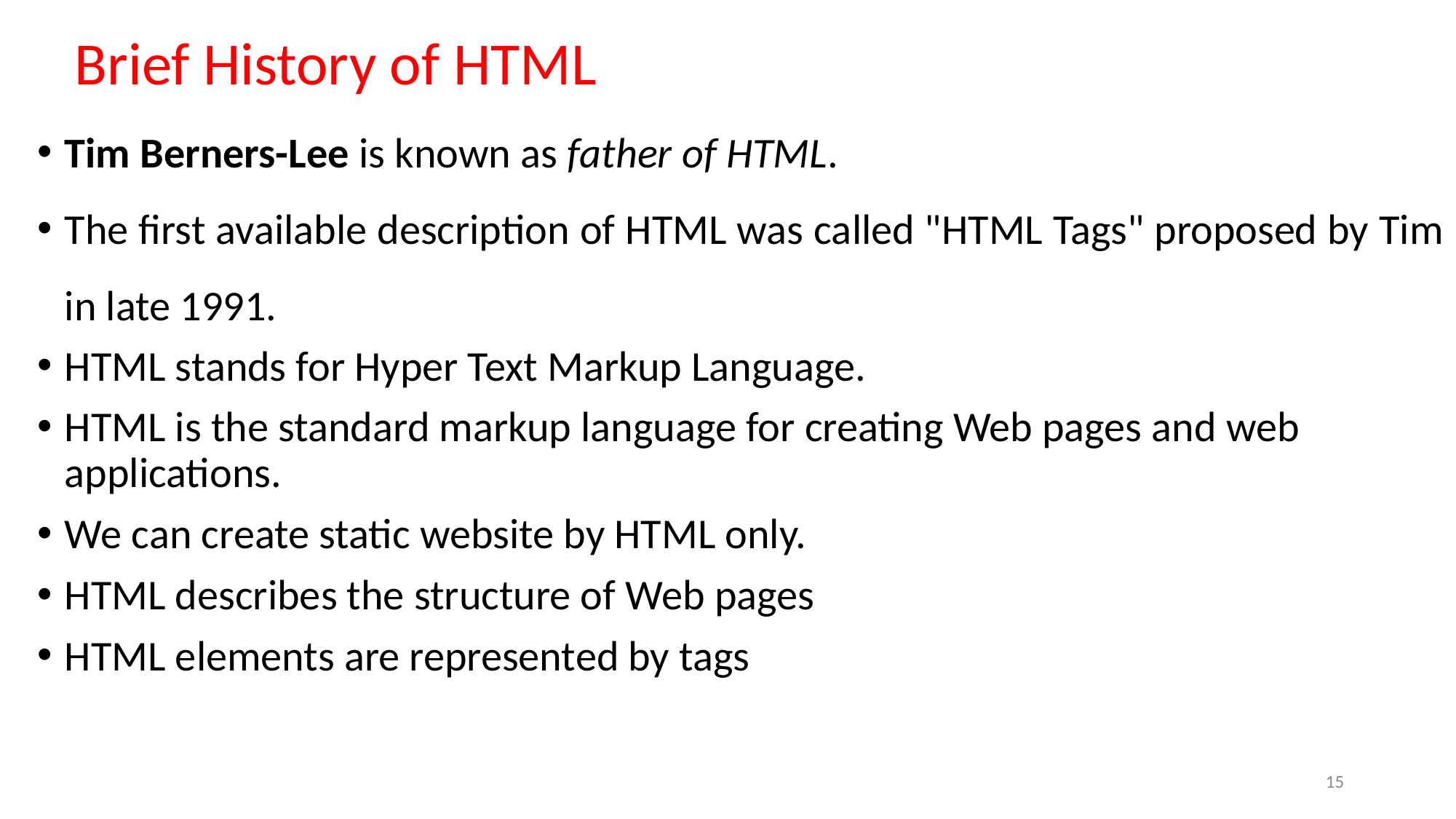

# Brief History of HTML
Tim Berners-Lee is known as father of HTML.
The first available description of HTML was called "HTML Tags" proposed by Tim in late 1991.
HTML stands for Hyper Text Markup Language.
HTML is the standard markup language for creating Web pages and web applications.
We can create static website by HTML only.
HTML describes the structure of Web pages
HTML elements are represented by tags

15